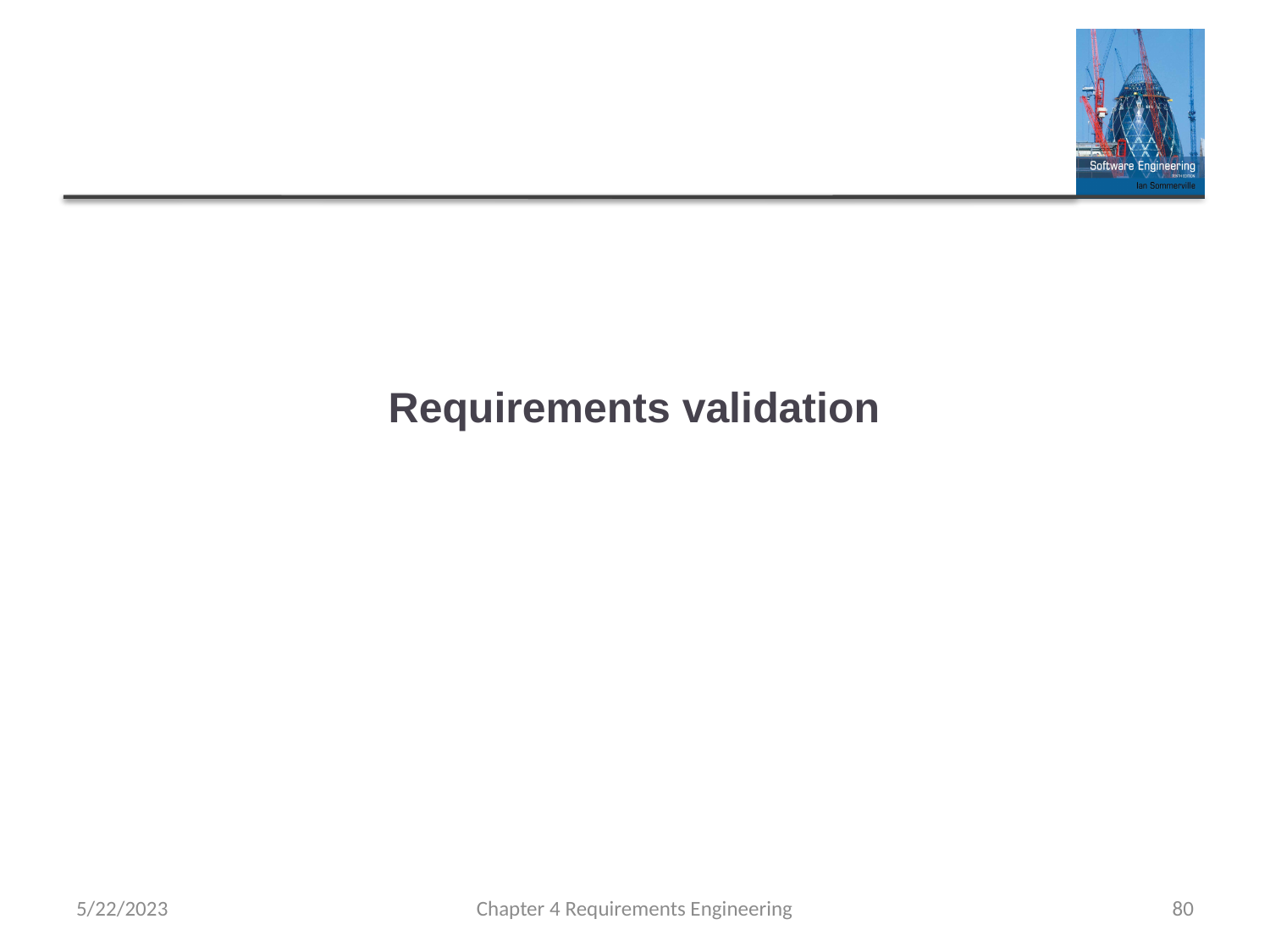

# Requirements validation
5/22/2023
Chapter 4 Requirements Engineering
80